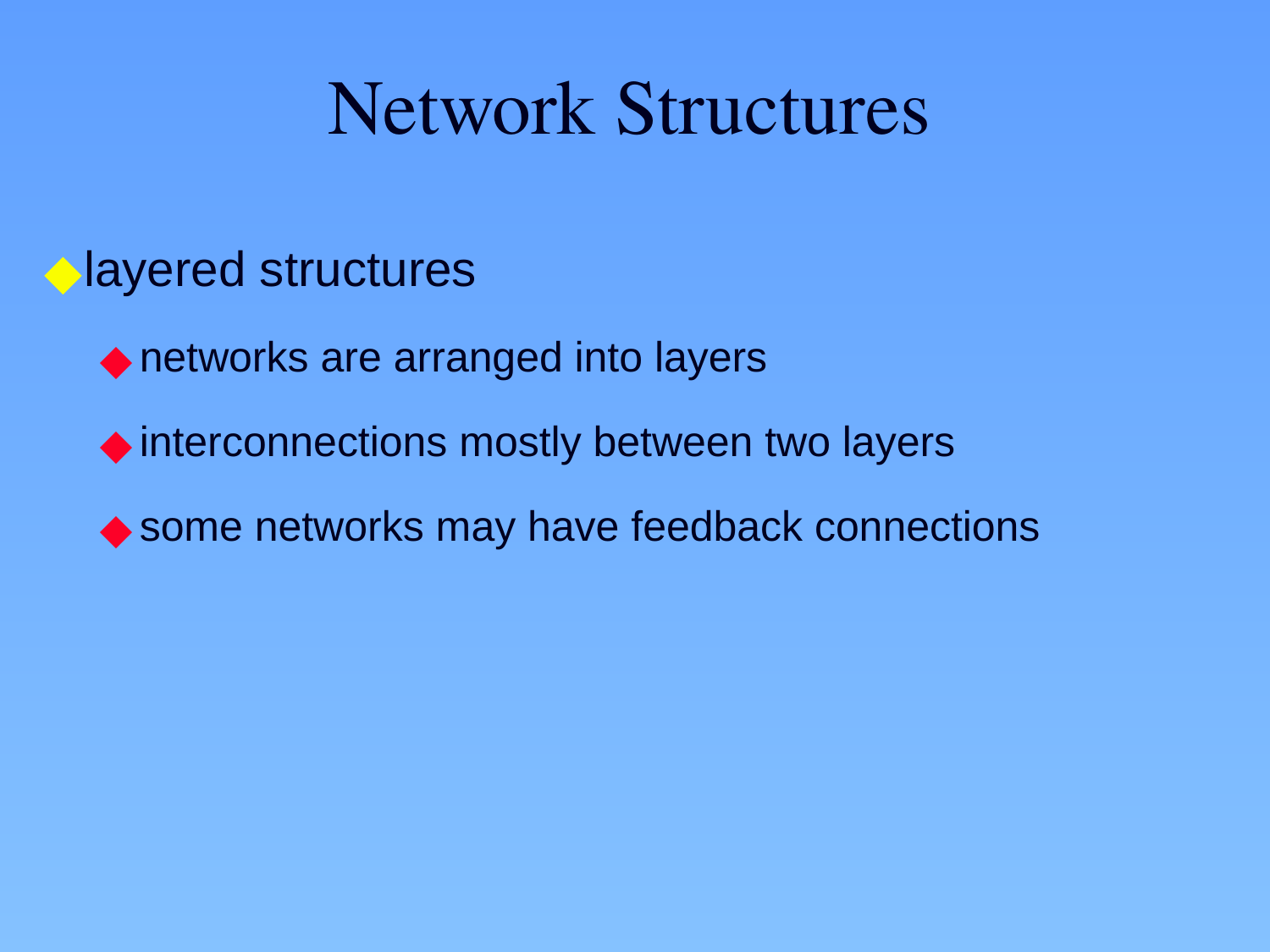

# Network Structures
layered structures
networks are arranged into layers
interconnections mostly between two layers
some networks may have feedback connections